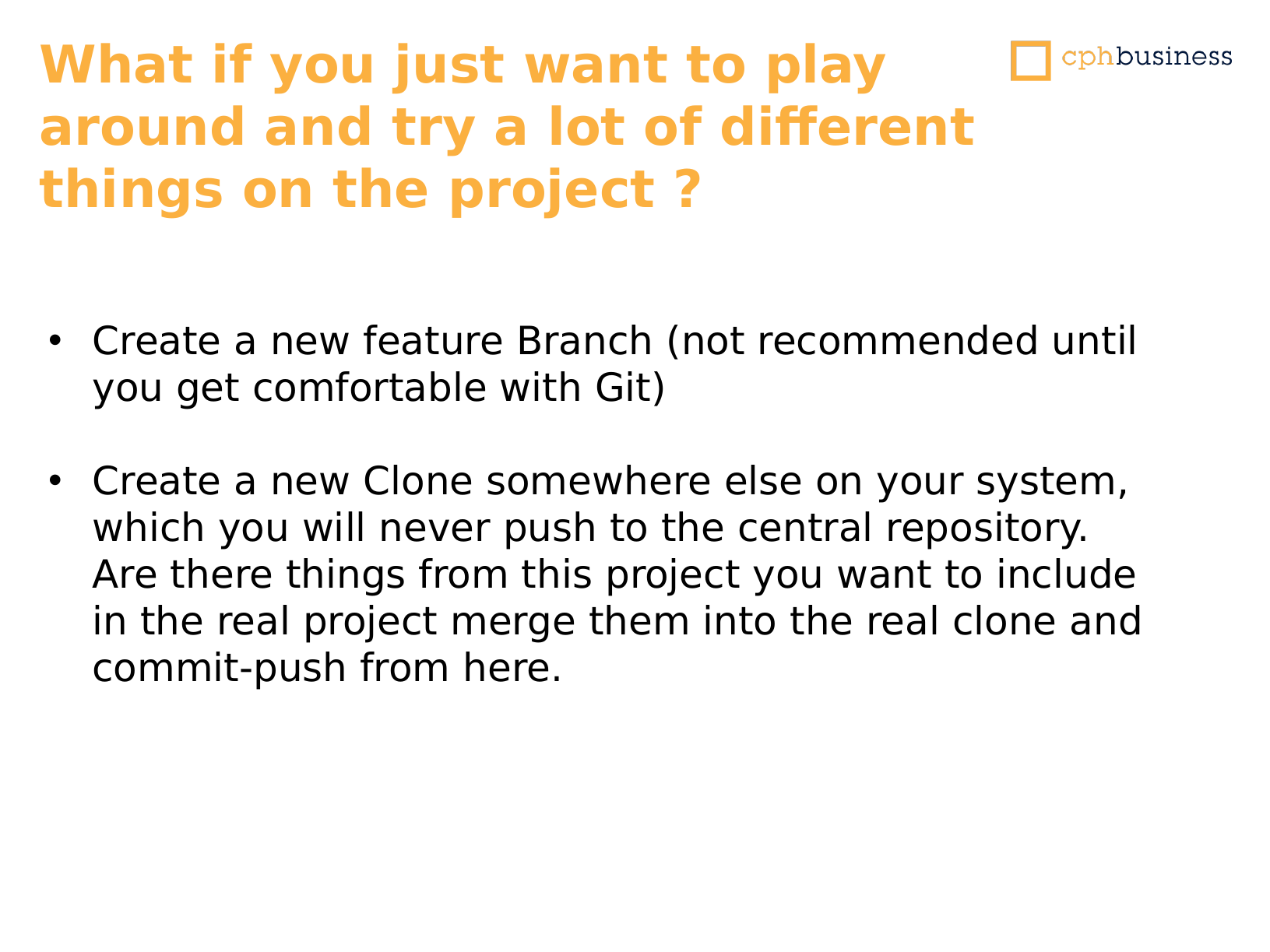

# What if you just want to play around and try a lot of different things on the project ?
Create a new feature Branch (not recommended until you get comfortable with Git)

Create a new Clone somewhere else on your system, which you will never push to the central repository. Are there things from this project you want to include in the real project merge them into the real clone and commit-push from here.